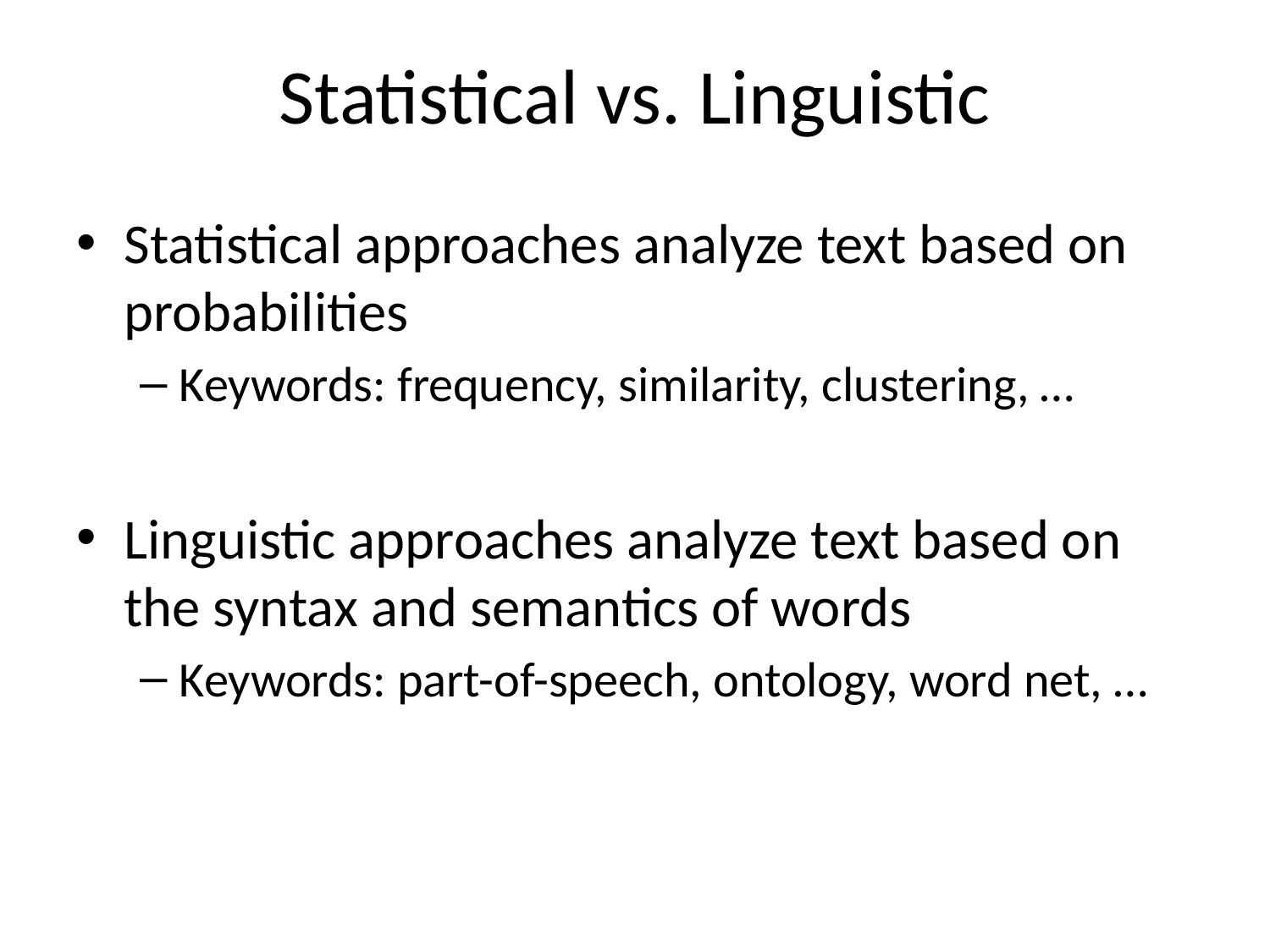

# Statistical vs. Linguistic
Statistical approaches analyze text based on probabilities
Keywords: frequency, similarity, clustering, …

Linguistic approaches analyze text based on the syntax and semantics of words
Keywords: part-of-speech, ontology, word net, …